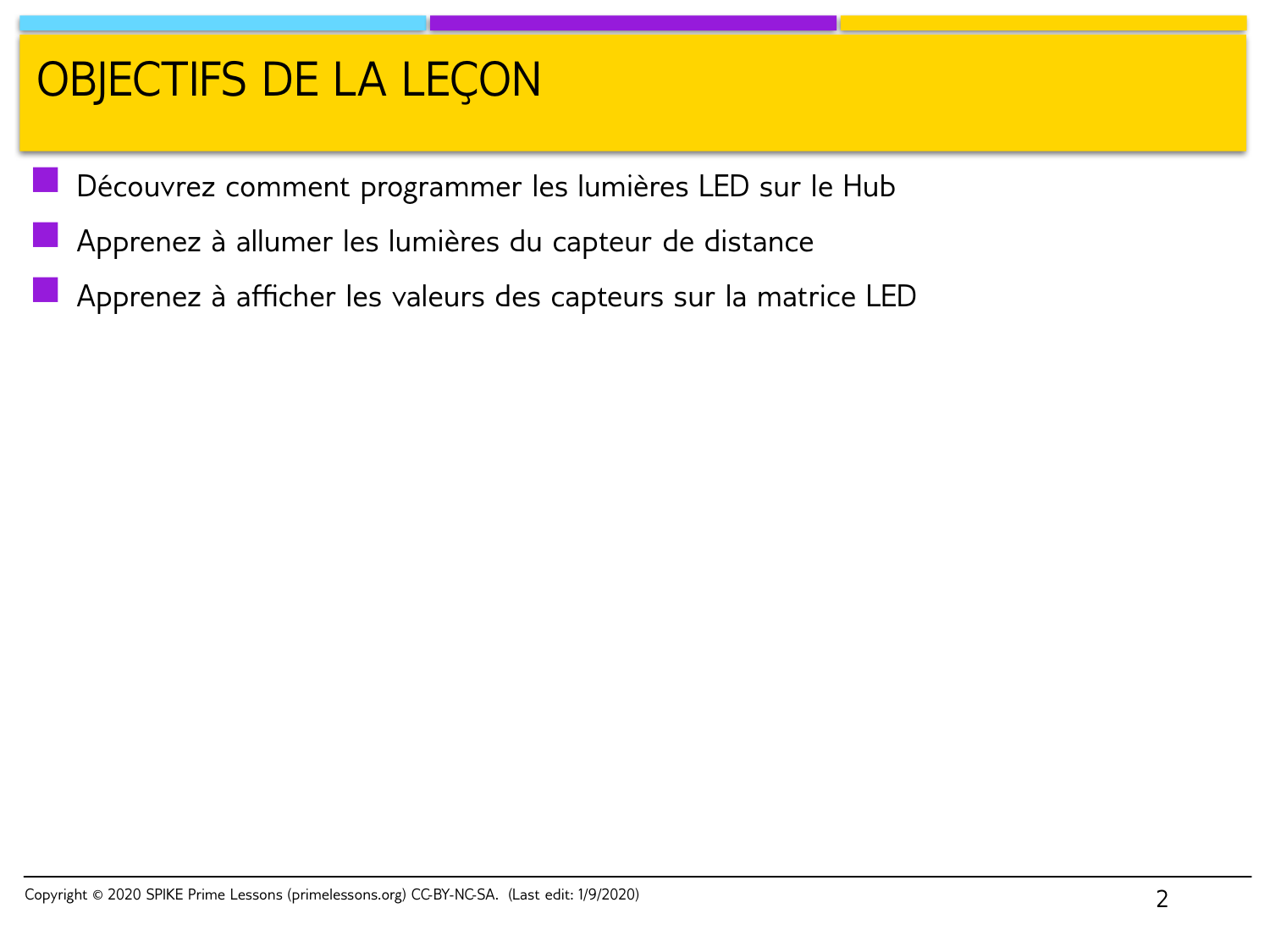

# Objectifs de la leçon
Découvrez comment programmer les lumières LED sur le Hub
Apprenez à allumer les lumières du capteur de distance
Apprenez à afficher les valeurs des capteurs sur la matrice LED
2
Copyright © 2020 SPIKE Prime Lessons (primelessons.org) CC-BY-NC-SA.  (Last edit: 1/9/2020)